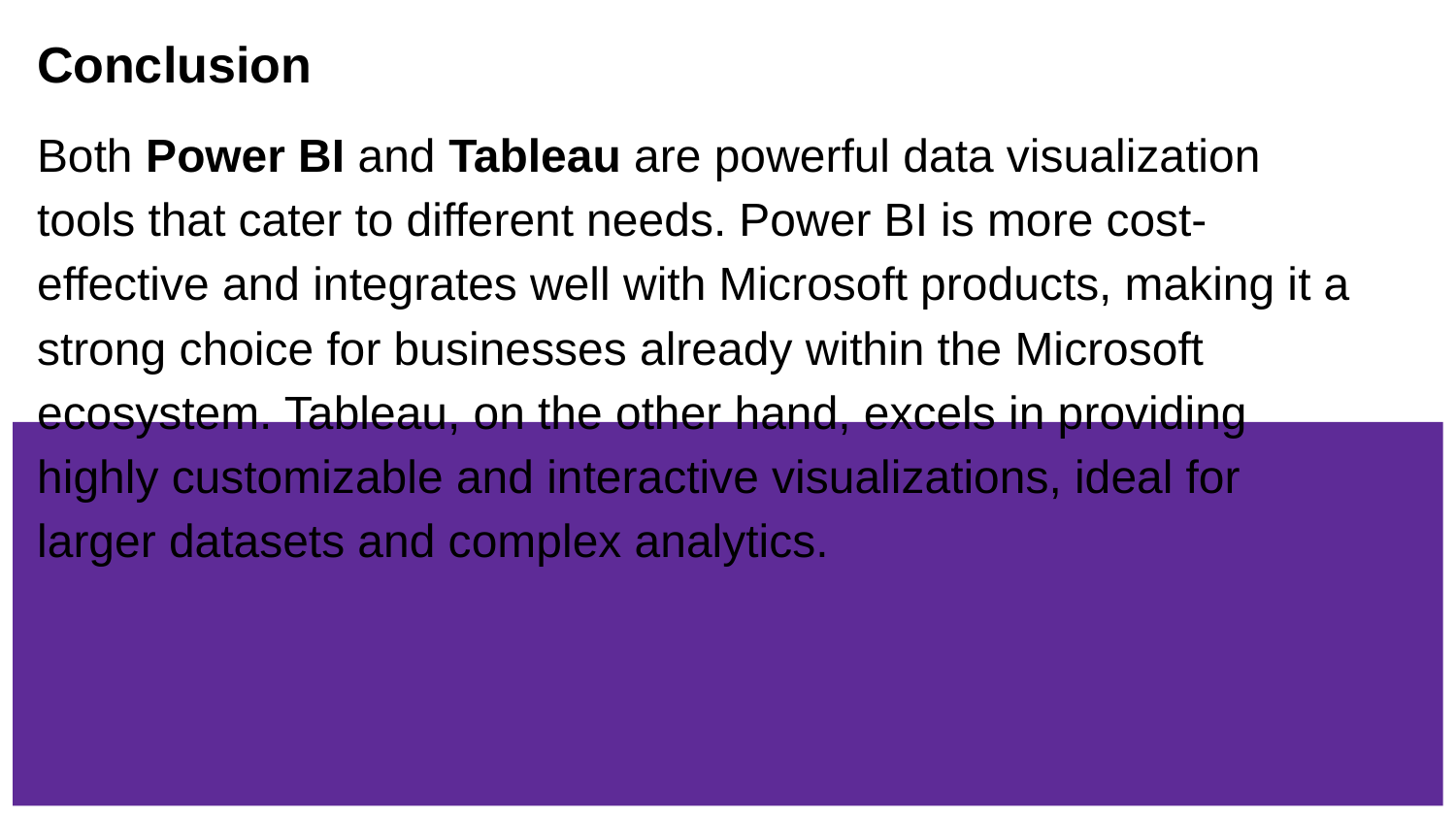

Conclusion
Both Power BI and Tableau are powerful data visualization tools that cater to different needs. Power BI is more cost-effective and integrates well with Microsoft products, making it a strong choice for businesses already within the Microsoft ecosystem. Tableau, on the other hand, excels in providing highly customizable and interactive visualizations, ideal for larger datasets and complex analytics.